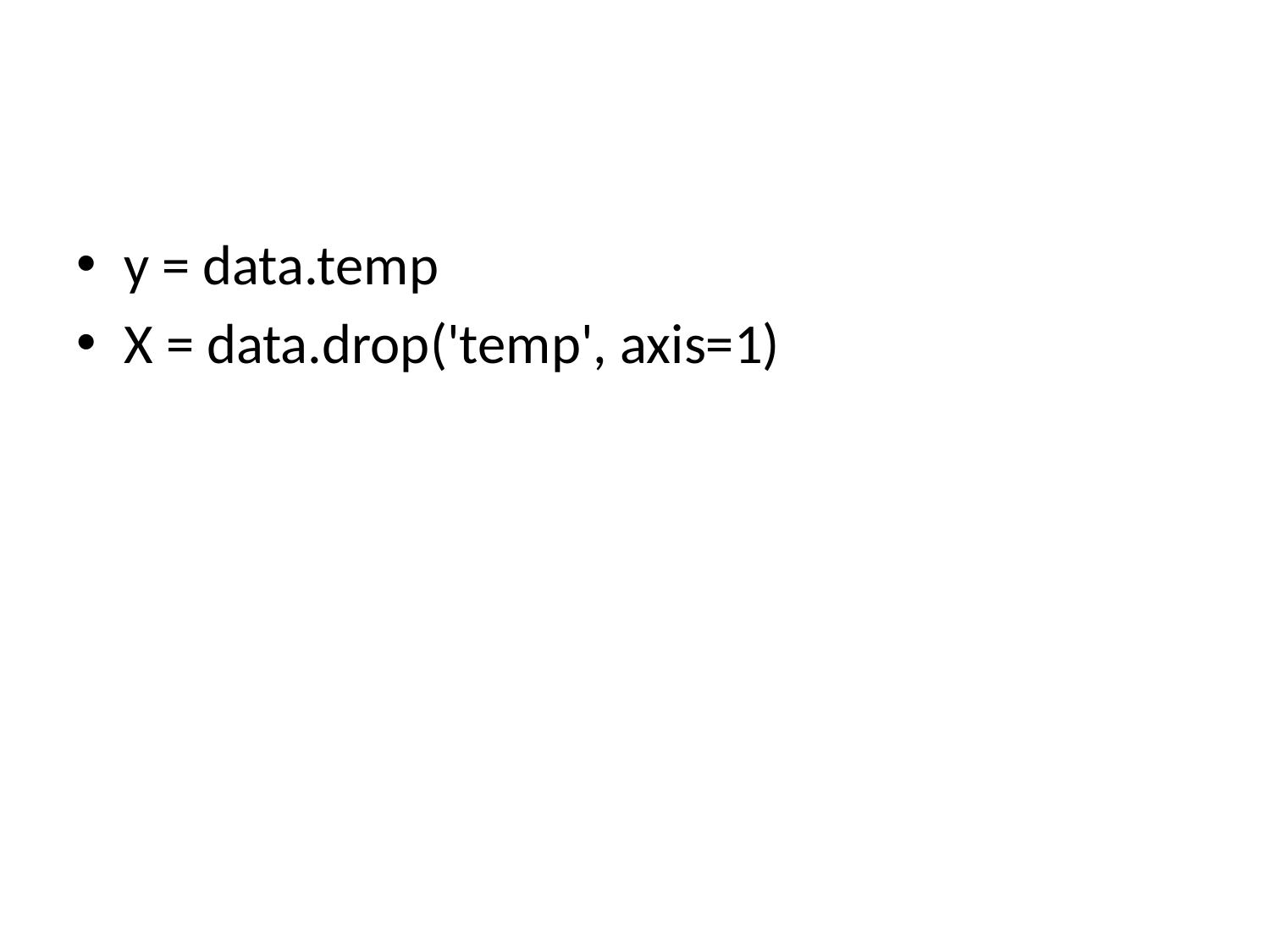

#
y = data.temp
X = data.drop('temp', axis=1)